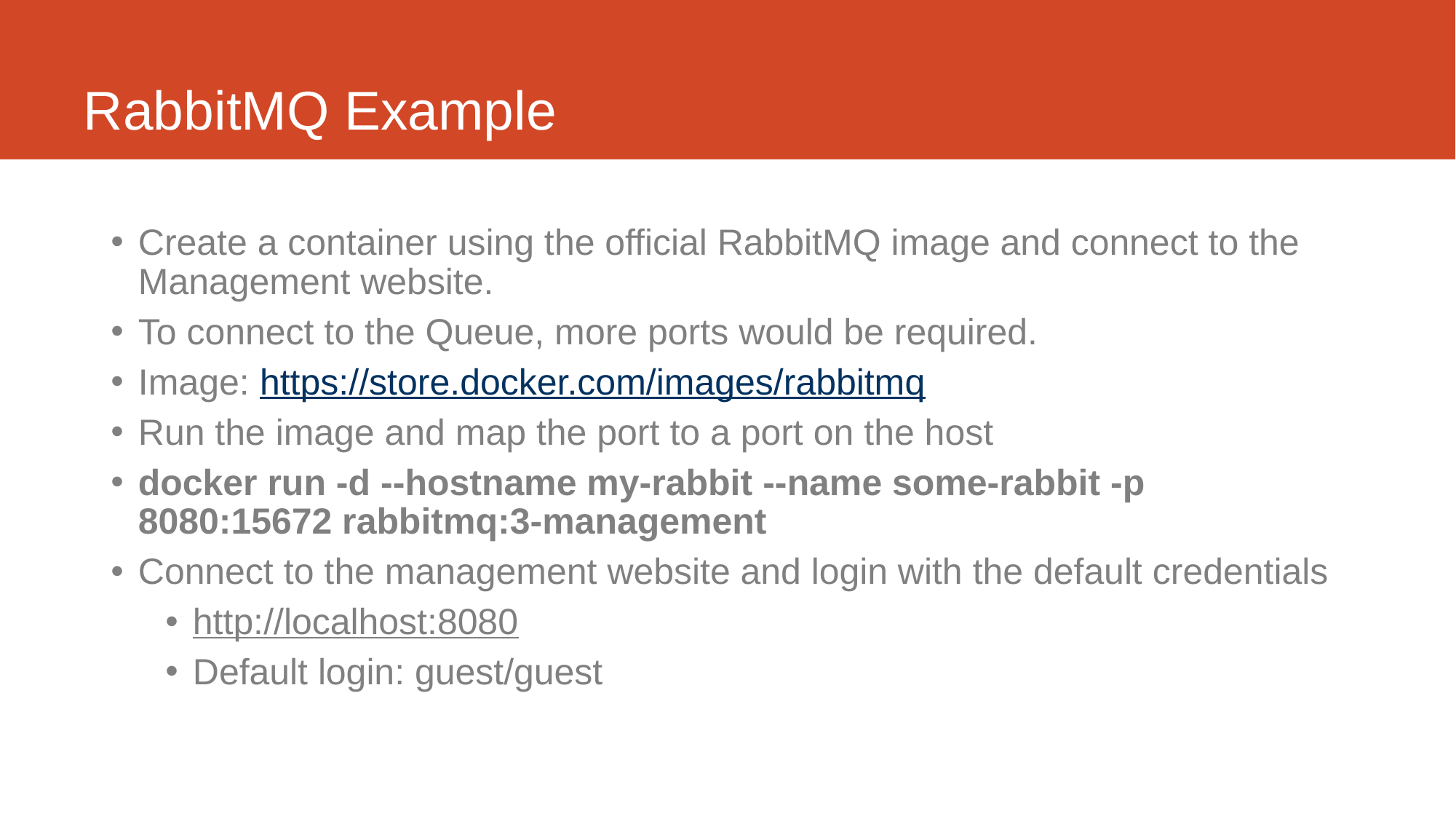

# RabbitMQ Example
Create a container using the official RabbitMQ image and connect to the Management website.
To connect to the Queue, more ports would be required.
Image: https://store.docker.com/images/rabbitmq
Run the image and map the port to a port on the host
docker run -d --hostname my-rabbit --name some-rabbit -p 8080:15672 rabbitmq:3-management
Connect to the management website and login with the default credentials
http://localhost:8080
Default login: guest/guest